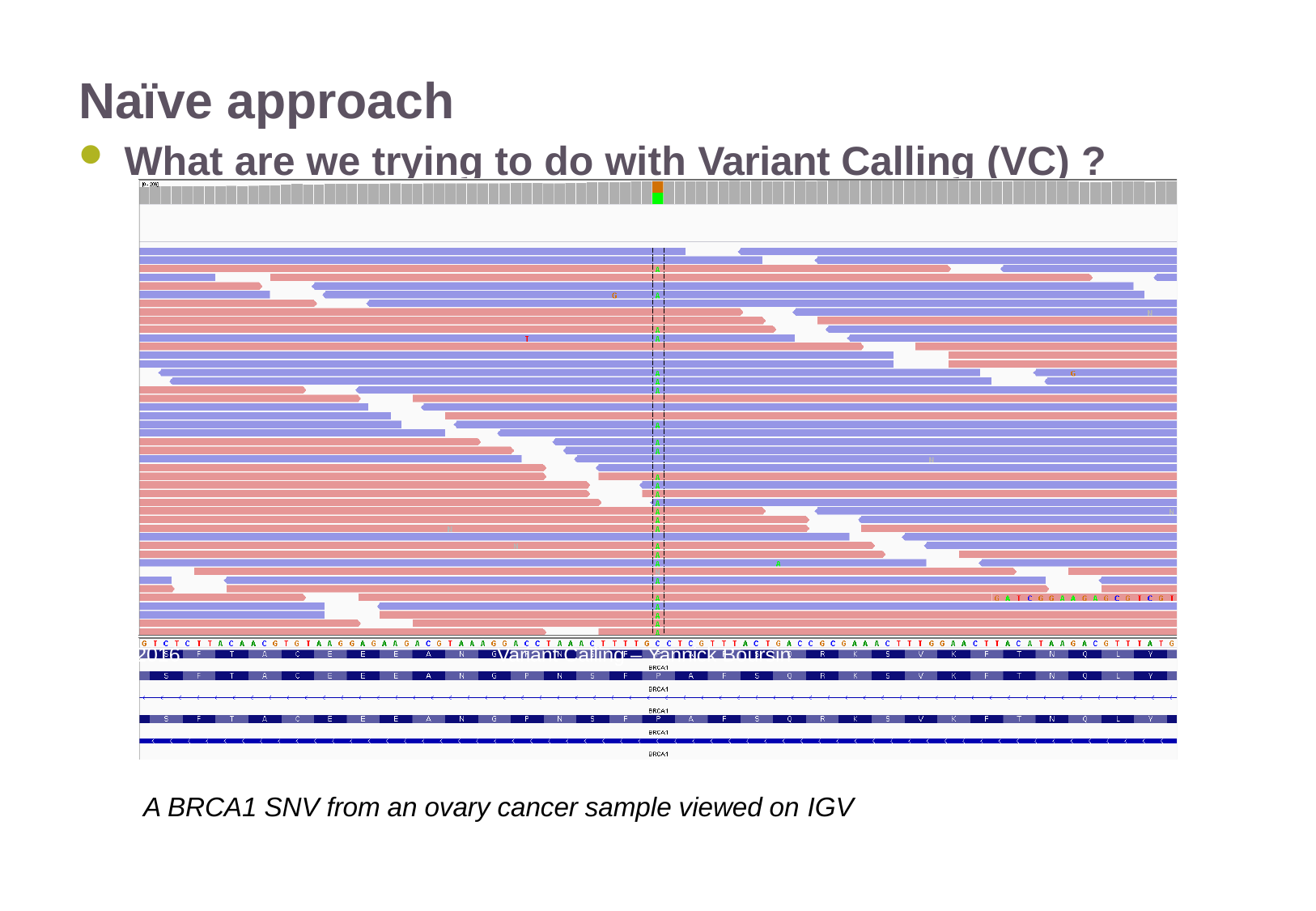

# Naïve approach
What are we trying to do with Variant Calling (VC) ?

22/11/2016
Variant Calling – Yannick Boursin
7
A BRCA1 SNV from an ovary cancer sample viewed on IGV